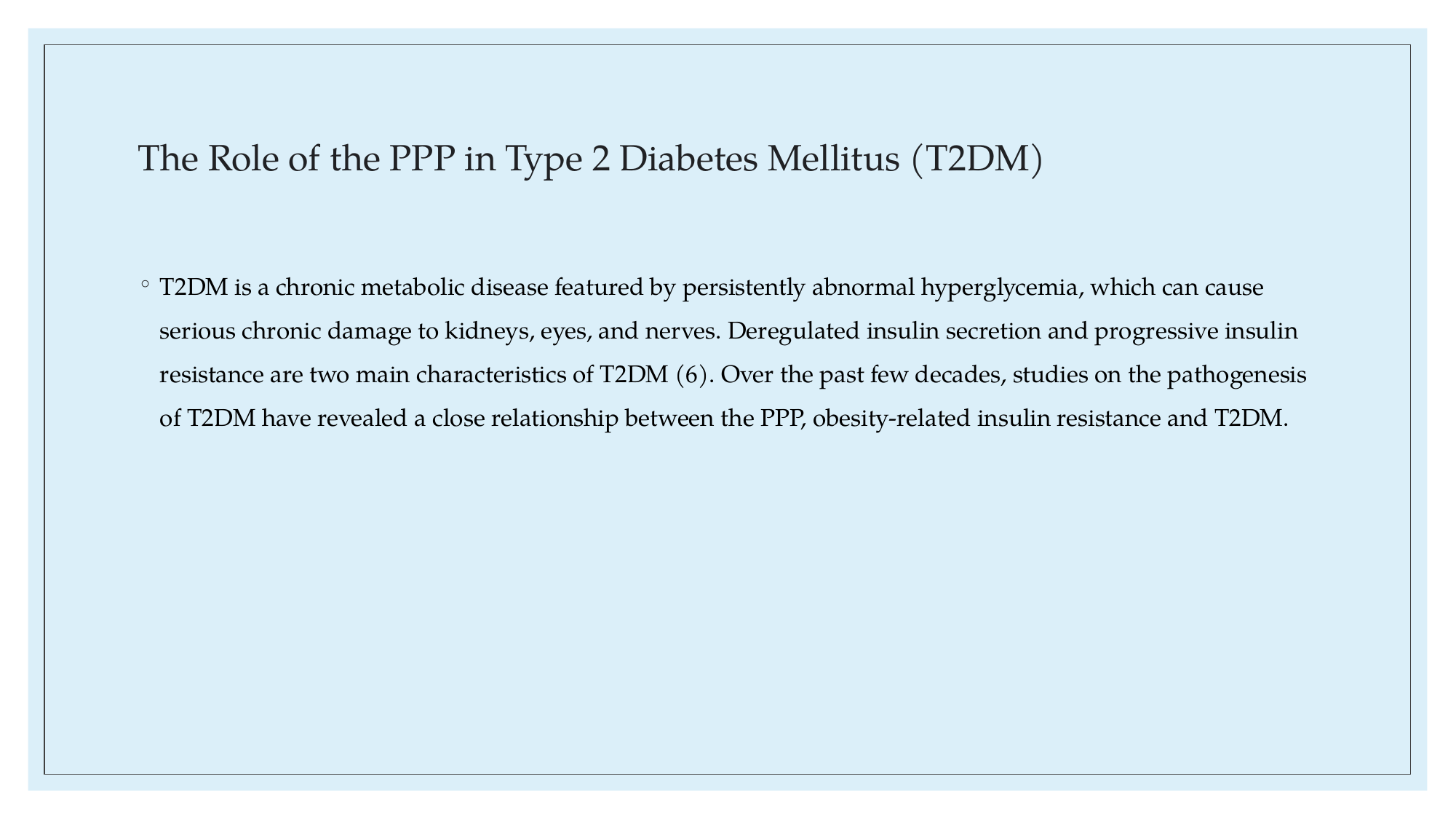

# The Role of the PPP in Type 2 Diabetes Mellitus (T2DM)
T2DM is a chronic metabolic disease featured by persistently abnormal hyperglycemia, which can cause serious chronic damage to kidneys, eyes, and nerves. Deregulated insulin secretion and progressive insulin resistance are two main characteristics of T2DM (6). Over the past few decades, studies on the pathogenesis of T2DM have revealed a close relationship between the PPP, obesity-related insulin resistance and T2DM.